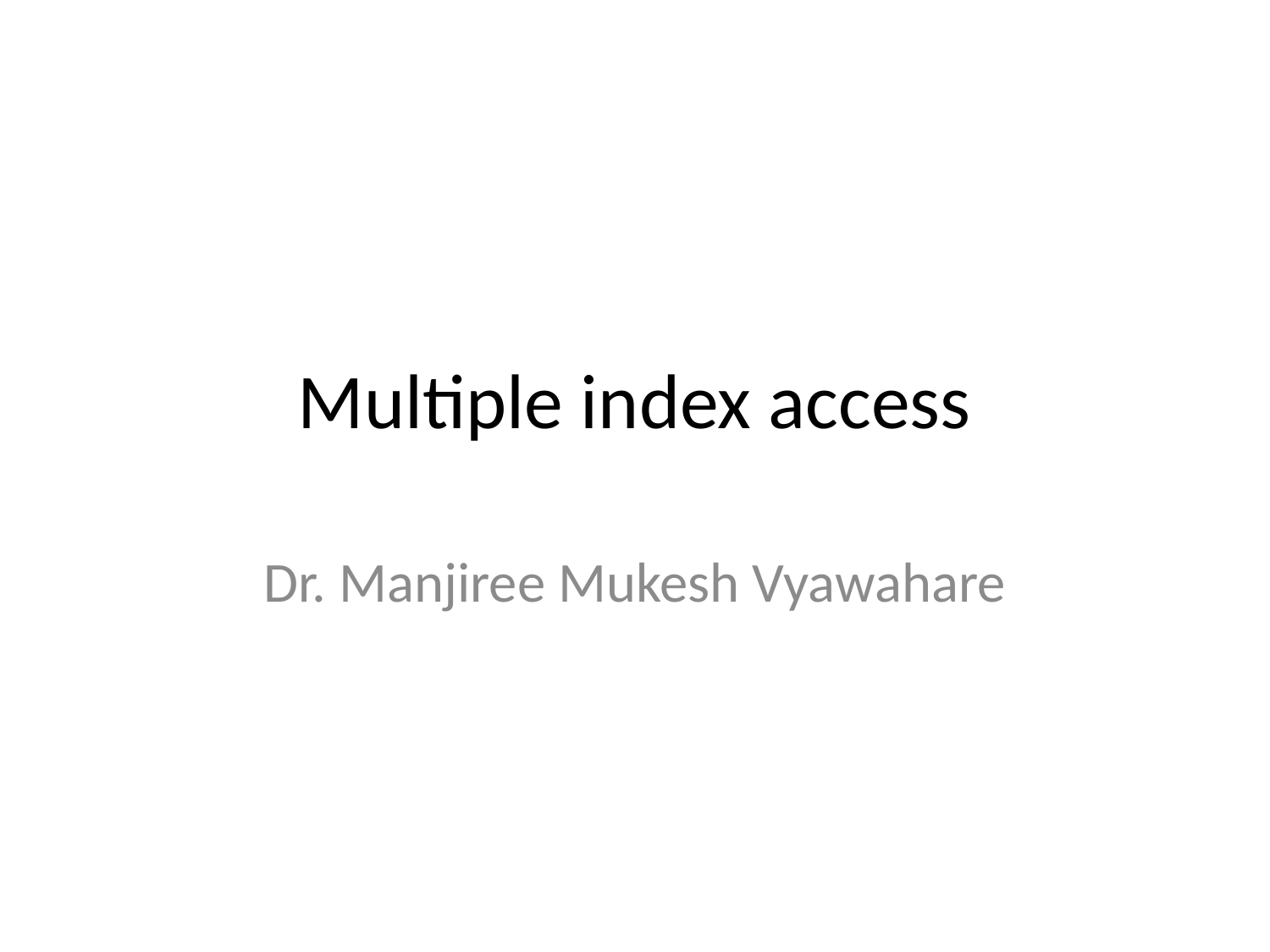

# Multiple index access
Dr. Manjiree Mukesh Vyawahare